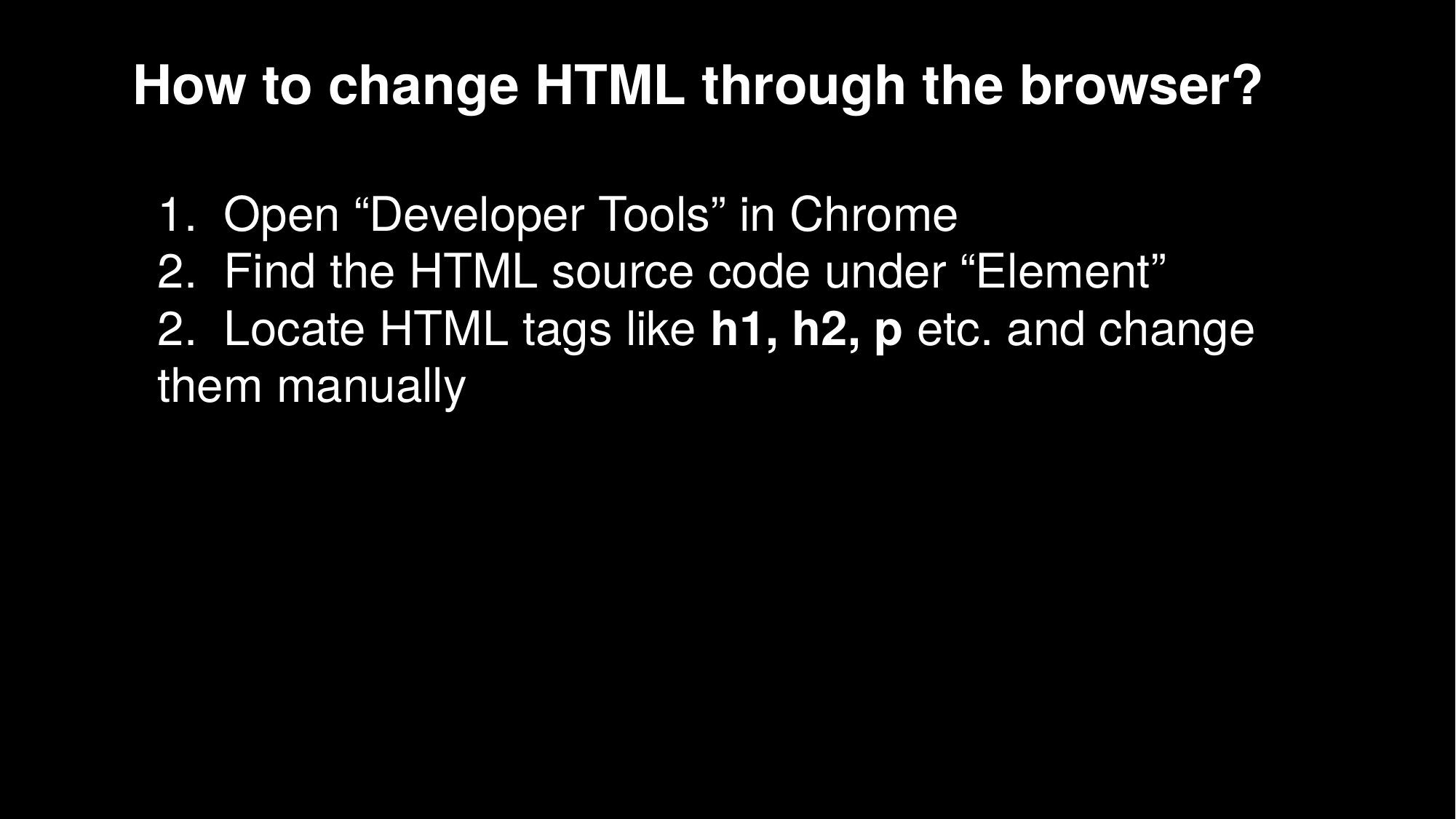

How to change HTML through the browser?
1.  Open “Developer Tools” in Chrome
2.  Find the HTML source code under “Element”
2.  Locate HTML tags like h1, h2, p etc. and change them manually